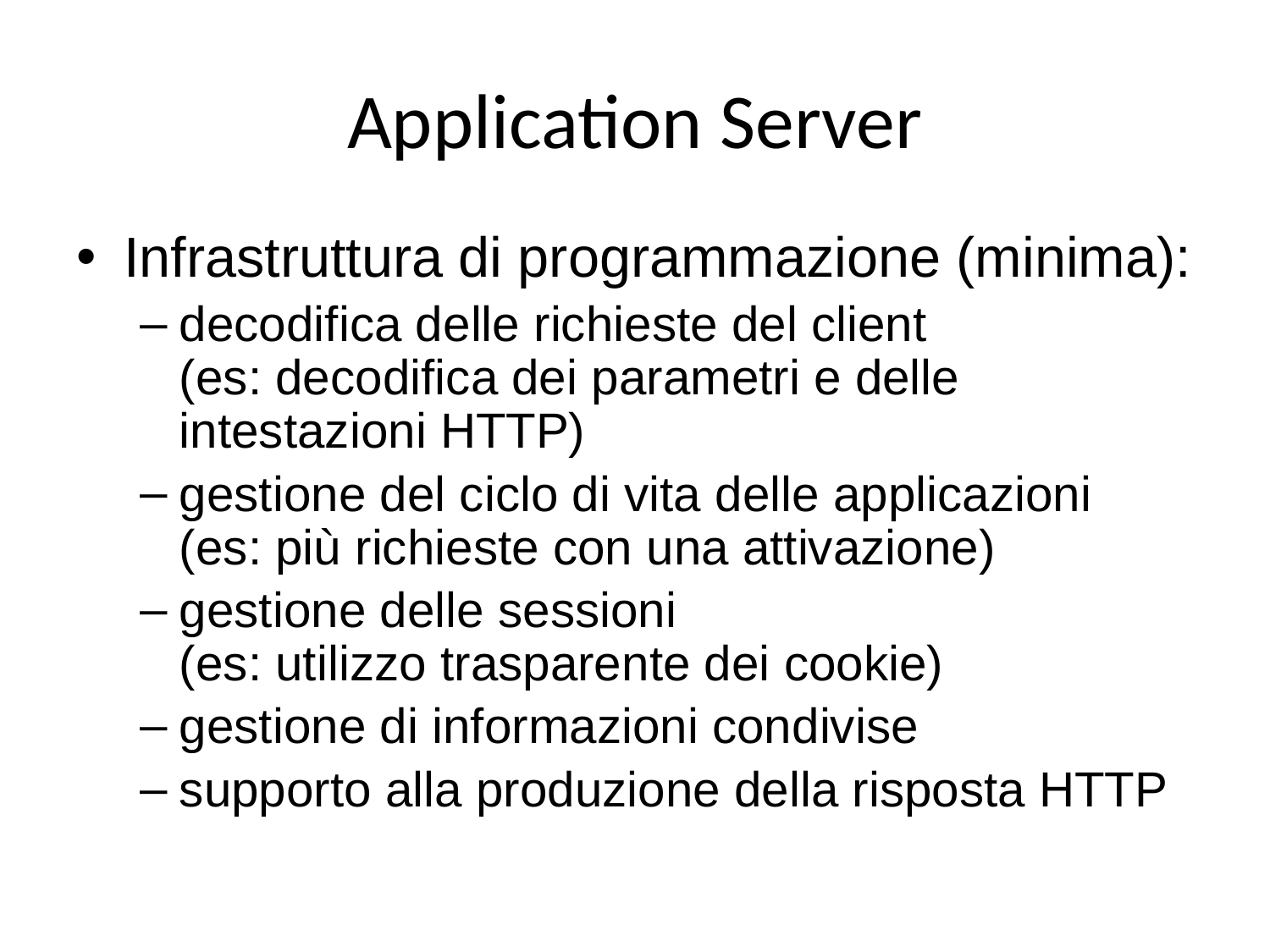

# Application Server
Infrastruttura di programmazione (minima):
decodifica delle richieste del client
(es: decodifica dei parametri e delle intestazioni HTTP)
gestione del ciclo di vita delle applicazioni
(es: più richieste con una attivazione)
gestione delle sessioni
(es: utilizzo trasparente dei cookie)
gestione di informazioni condivise
supporto alla produzione della risposta HTTP